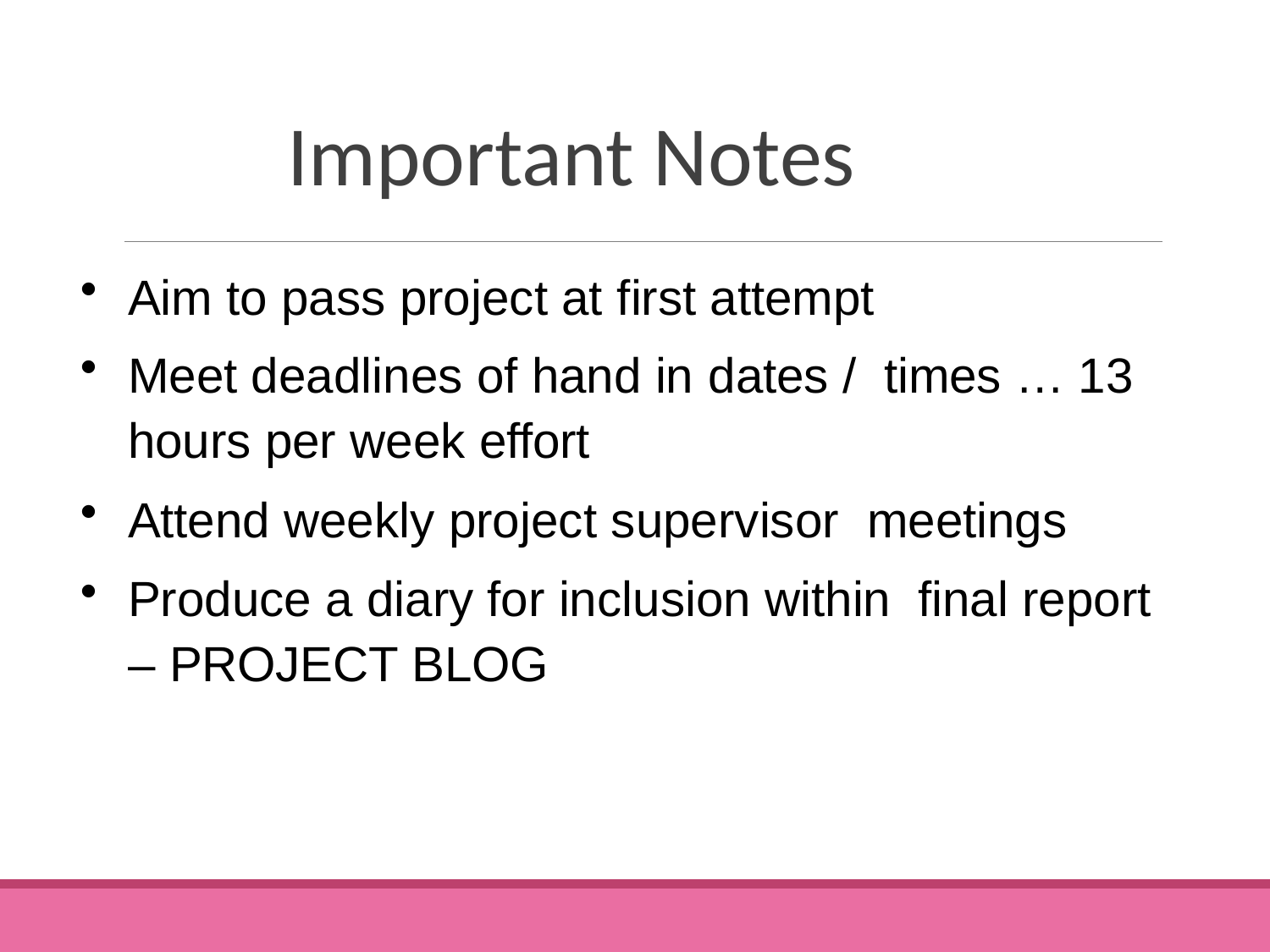

# Important Notes
Aim to pass project at first attempt
Meet deadlines of hand in dates /  times … 13 hours per week effort
Attend weekly project supervisor  meetings
Produce a diary for inclusion within  final report – PROJECT BLOG
16